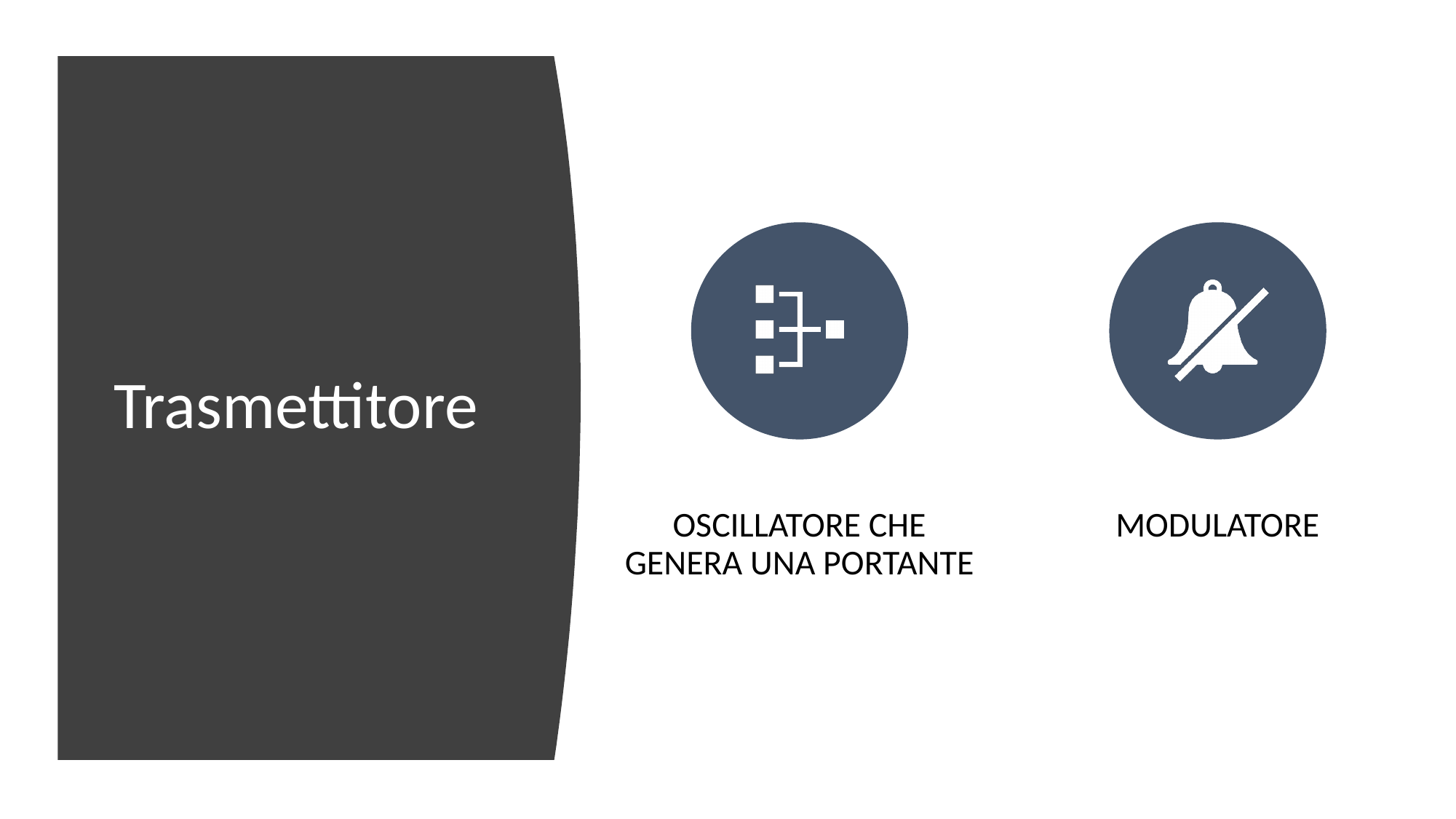

Oscillatore che genera una portante
Modulatore

# Trasmettitore